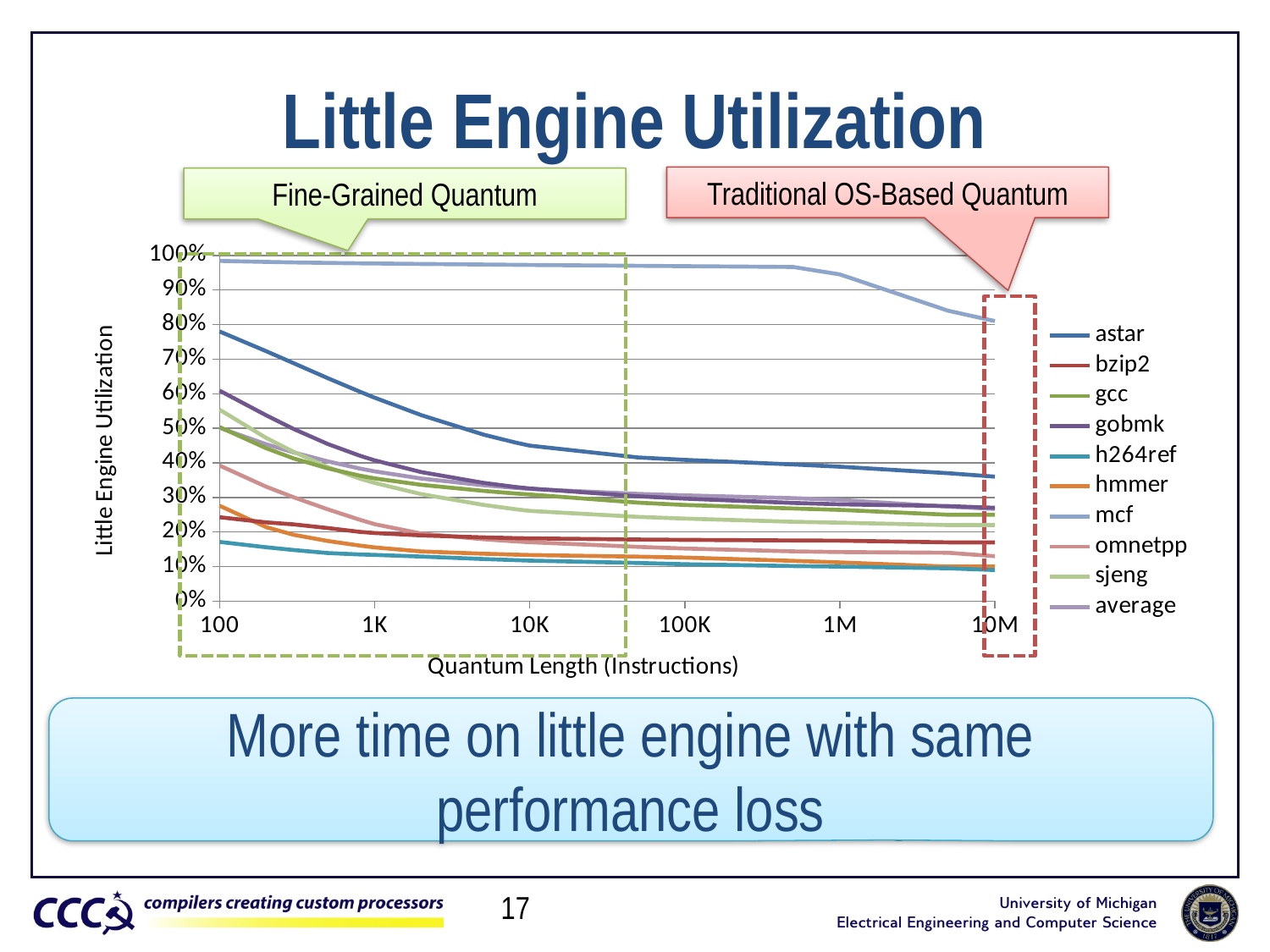

# Little Engine Utilization
Traditional OS-Based Quantum

Fine-Grained Quantum

### Chart

| Category | astar | bzip2 | gcc | gobmk | h264ref | hmmer | mcf | omnetpp | sjeng | average |
|---|---|---|---|---|---|---|---|---|---|---|
3-Wide O3 (Big) vs. 2-Wide InOrder (Little)
5% performance loss relative to all Big
More time on little engine with same
performance loss